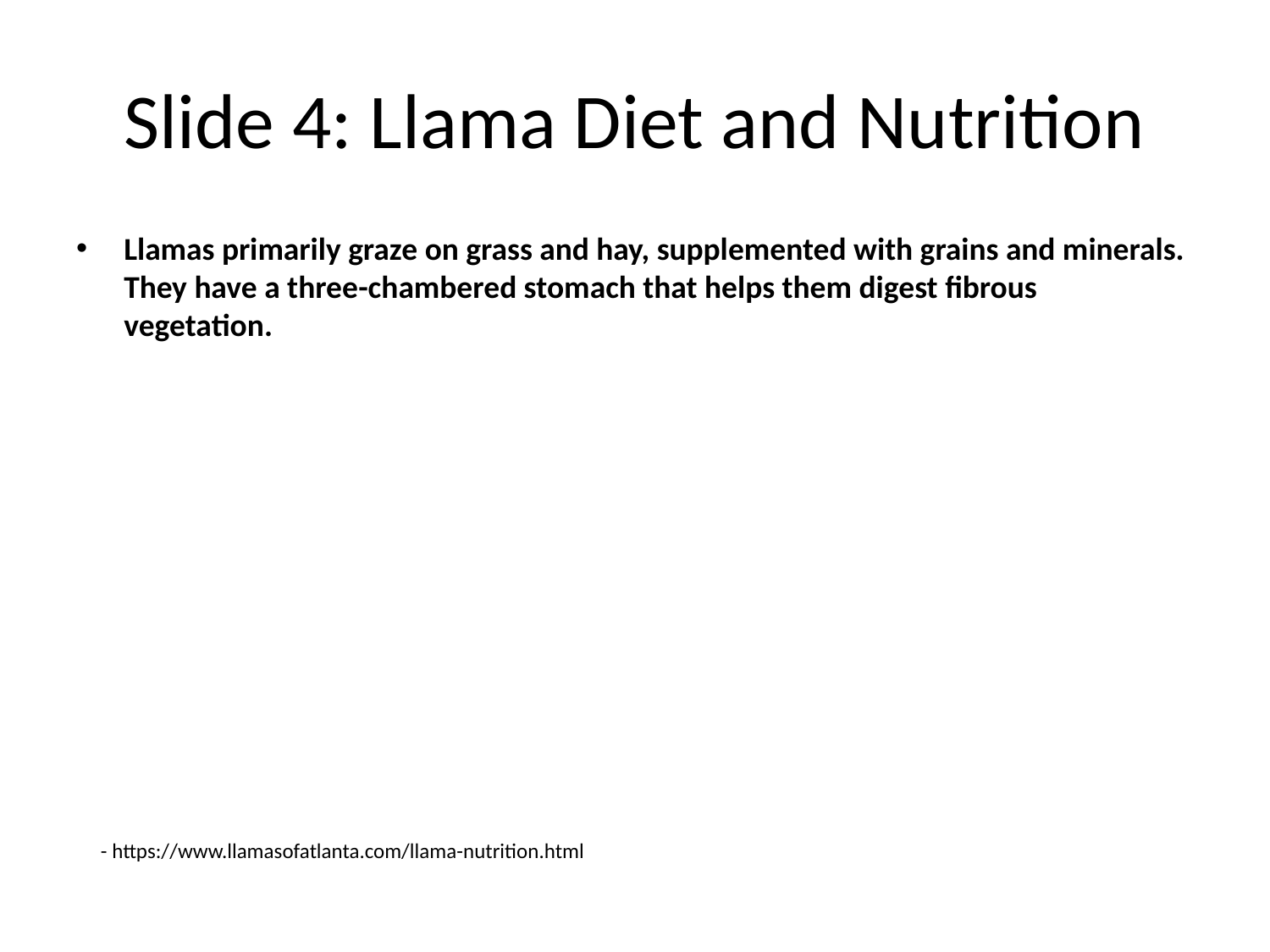

# Slide 4: Llama Diet and Nutrition
Llamas primarily graze on grass and hay, supplemented with grains and minerals. They have a three-chambered stomach that helps them digest fibrous vegetation.

- https://www.llamasofatlanta.com/llama-nutrition.html